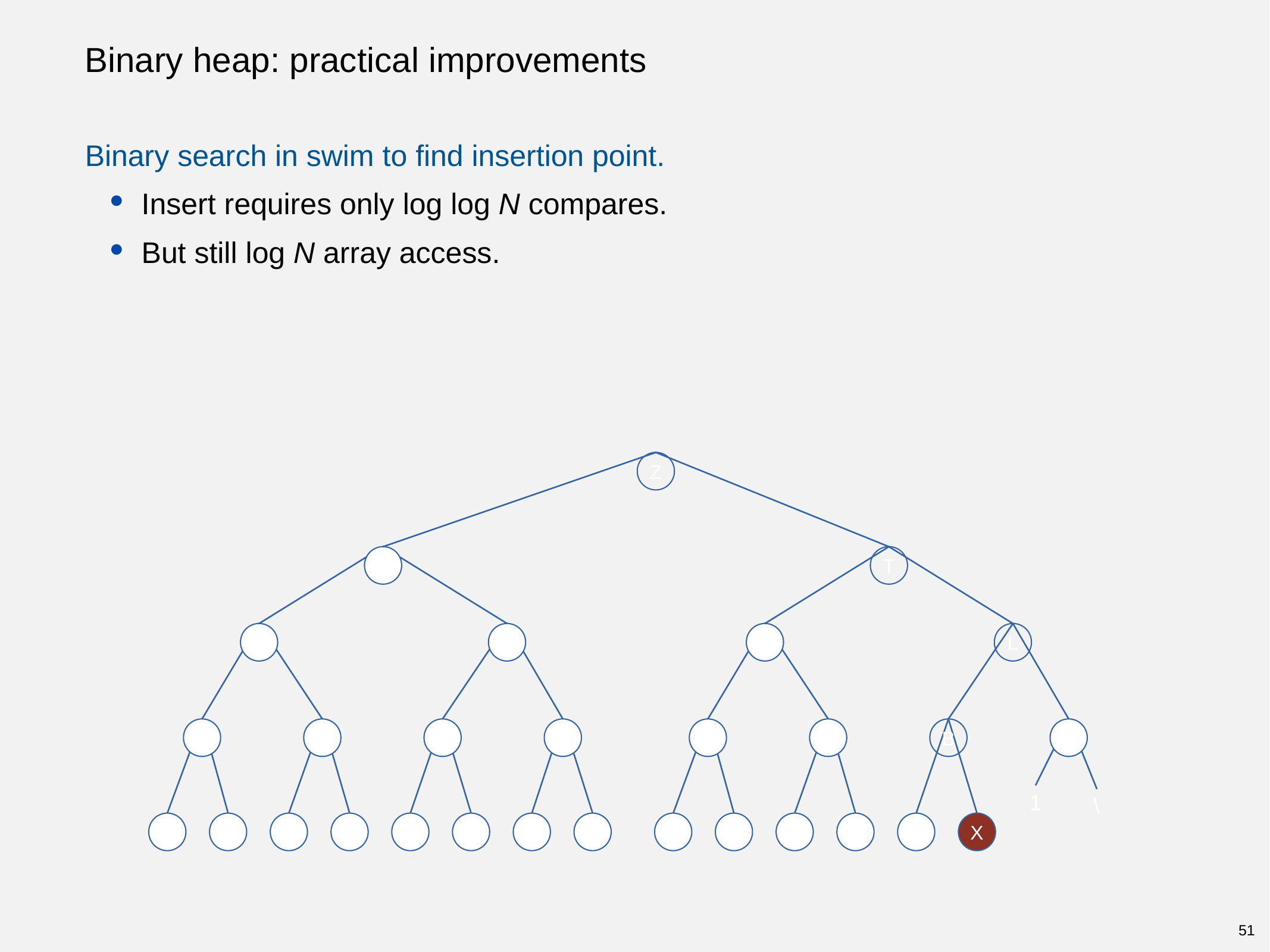

# Binary heap: practical improvements
Binary search in swim to find insertion point.
Insert requires only log log N compares.
But still log N array access.
Z

T

L

B

1
\

X
51